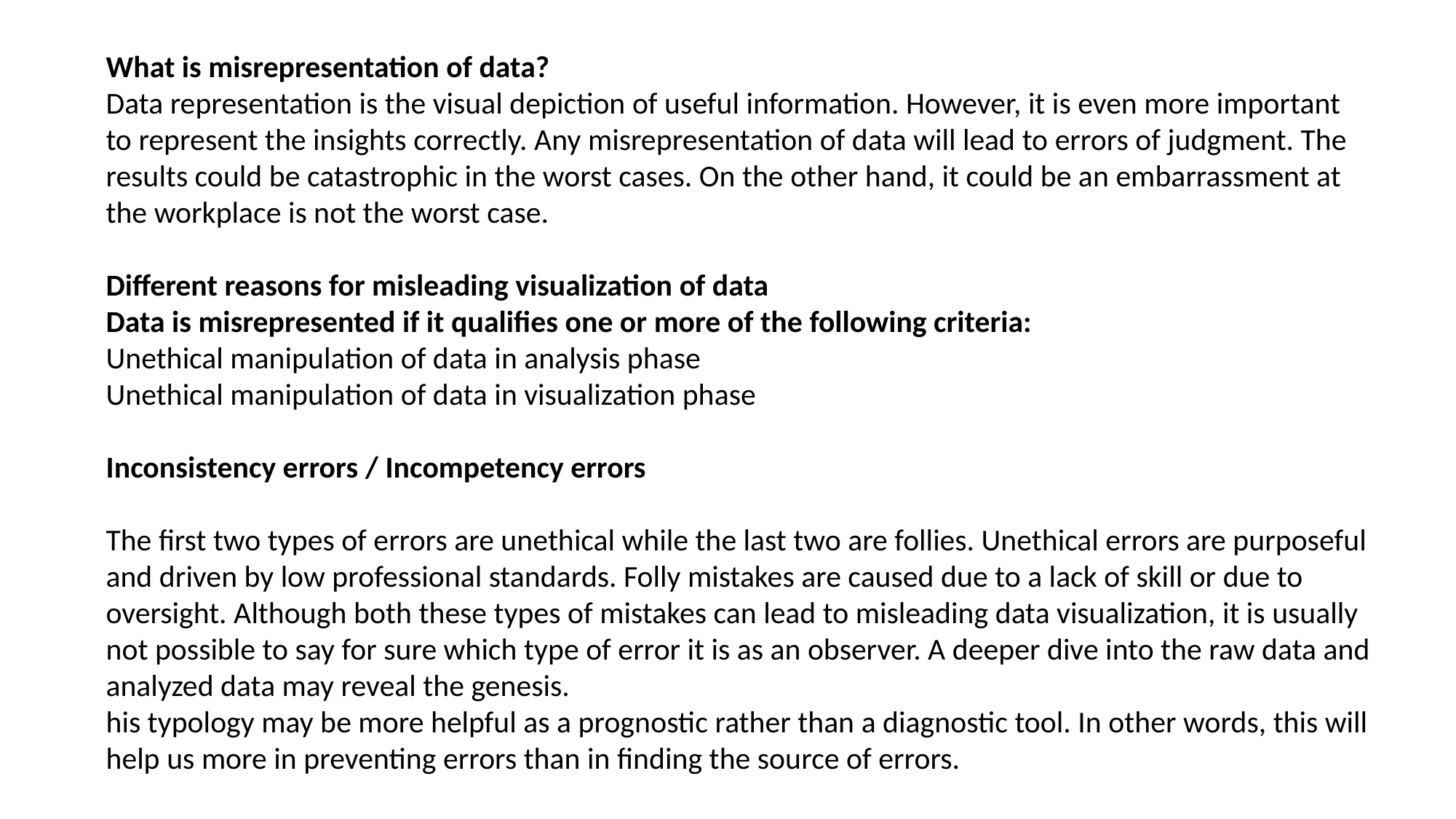

What is misrepresentation of data?
Data representation is the visual depiction of useful information. However, it is even more important to represent the insights correctly. Any misrepresentation of data will lead to errors of judgment. The results could be catastrophic in the worst cases. On the other hand, it could be an embarrassment at the workplace is not the worst case.

Different reasons for misleading visualization of data
Data is misrepresented if it qualifies one or more of the following criteria:
Unethical manipulation of data in analysis phase
Unethical manipulation of data in visualization phase

Inconsistency errors / Incompetency errors

The first two types of errors are unethical while the last two are follies. Unethical errors are purposeful and driven by low professional standards. Folly mistakes are caused due to a lack of skill or due to oversight. Although both these types of mistakes can lead to misleading data visualization, it is usually not possible to say for sure which type of error it is as an observer. A deeper dive into the raw data and analyzed data may reveal the genesis.
his typology may be more helpful as a prognostic rather than a diagnostic tool. In other words, this will help us more in preventing errors than in finding the source of errors.